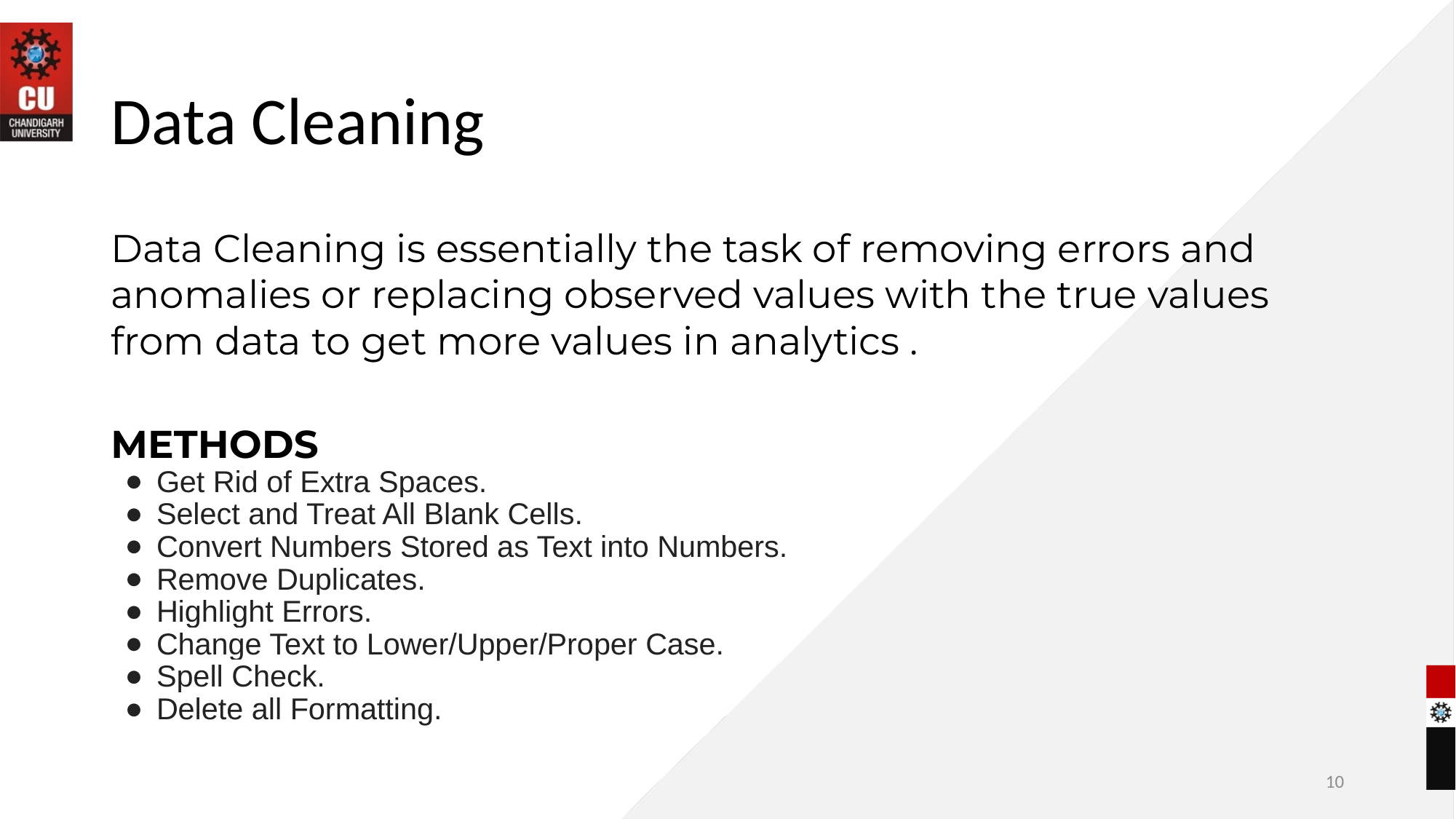

# Data Cleaning
Data Cleaning is essentially the task of removing errors and anomalies or replacing observed values with the true values from data to get more values in analytics .

METHODS
Get Rid of Extra Spaces.
Select and Treat All Blank Cells.
Convert Numbers Stored as Text into Numbers.
Remove Duplicates.
Highlight Errors.
Change Text to Lower/Upper/Proper Case.
Spell Check.
Delete all Formatting.

10